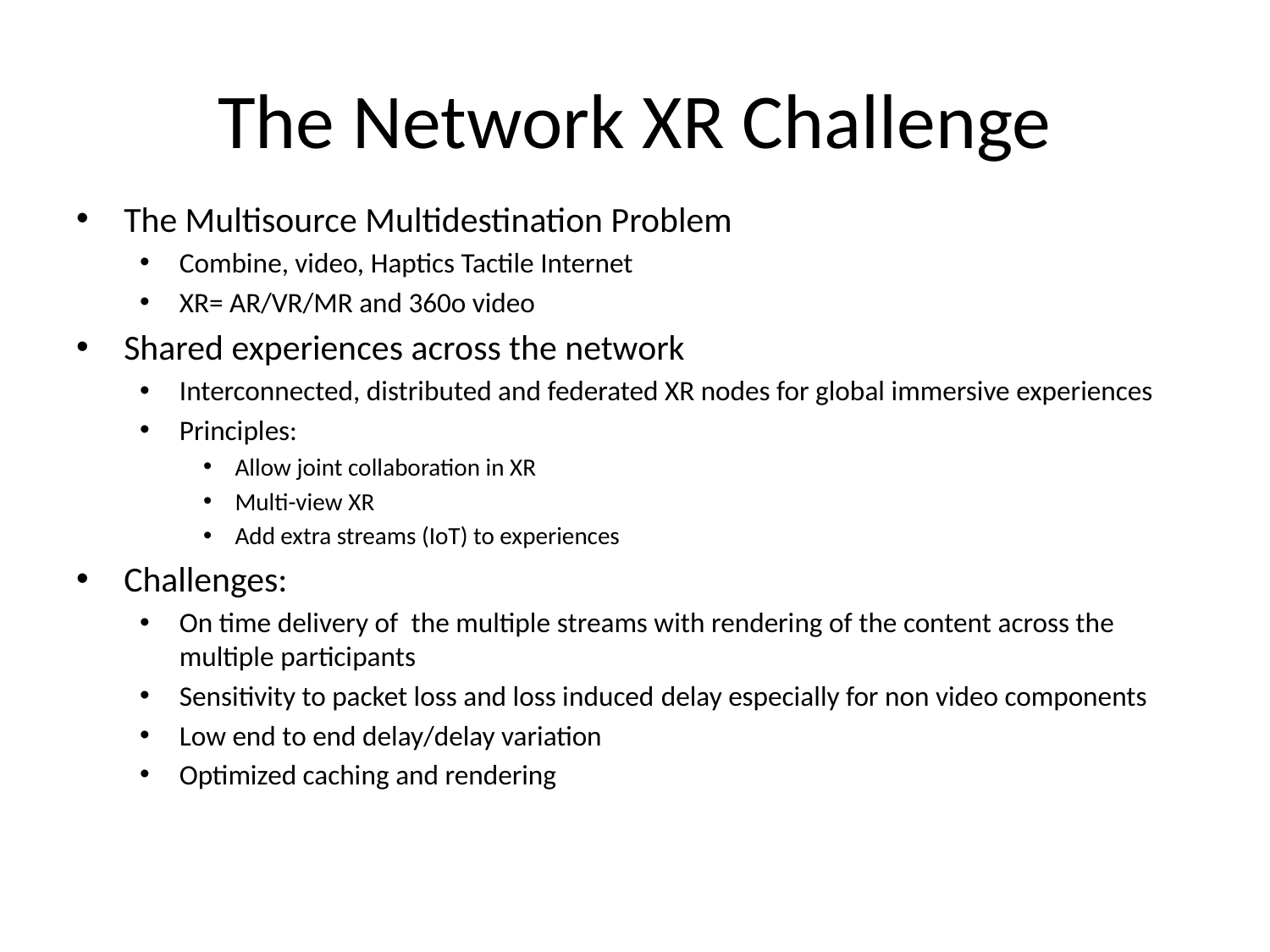

# The Network XR Challenge
The Multisource Multidestination Problem
Combine, video, Haptics Tactile Internet
XR= AR/VR/MR and 360o video
Shared experiences across the network
Interconnected, distributed and federated XR nodes for global immersive experiences
Principles:
Allow joint collaboration in XR
Multi-view XR
Add extra streams (IoT) to experiences
Challenges:
On time delivery of  the multiple streams with rendering of the content across the multiple participants
Sensitivity to packet loss and loss induced delay especially for non video components
Low end to end delay/delay variation
Optimized caching and rendering